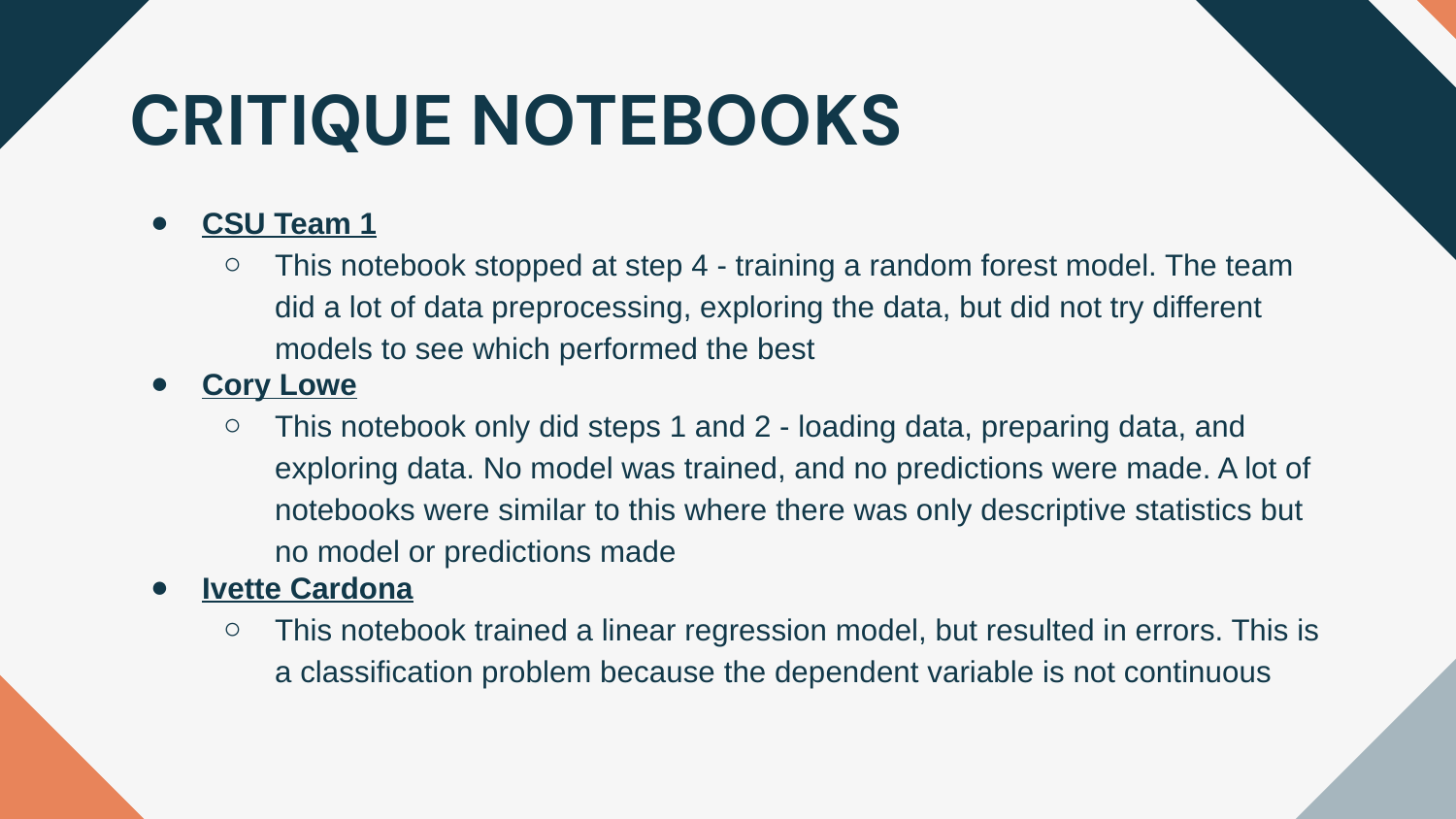

# CRITIQUE NOTEBOOKS
CSU Team 1
This notebook stopped at step 4 - training a random forest model. The team did a lot of data preprocessing, exploring the data, but did not try different models to see which performed the best
Cory Lowe
This notebook only did steps 1 and 2 - loading data, preparing data, and exploring data. No model was trained, and no predictions were made. A lot of notebooks were similar to this where there was only descriptive statistics but no model or predictions made
Ivette Cardona
This notebook trained a linear regression model, but resulted in errors. This is a classification problem because the dependent variable is not continuous